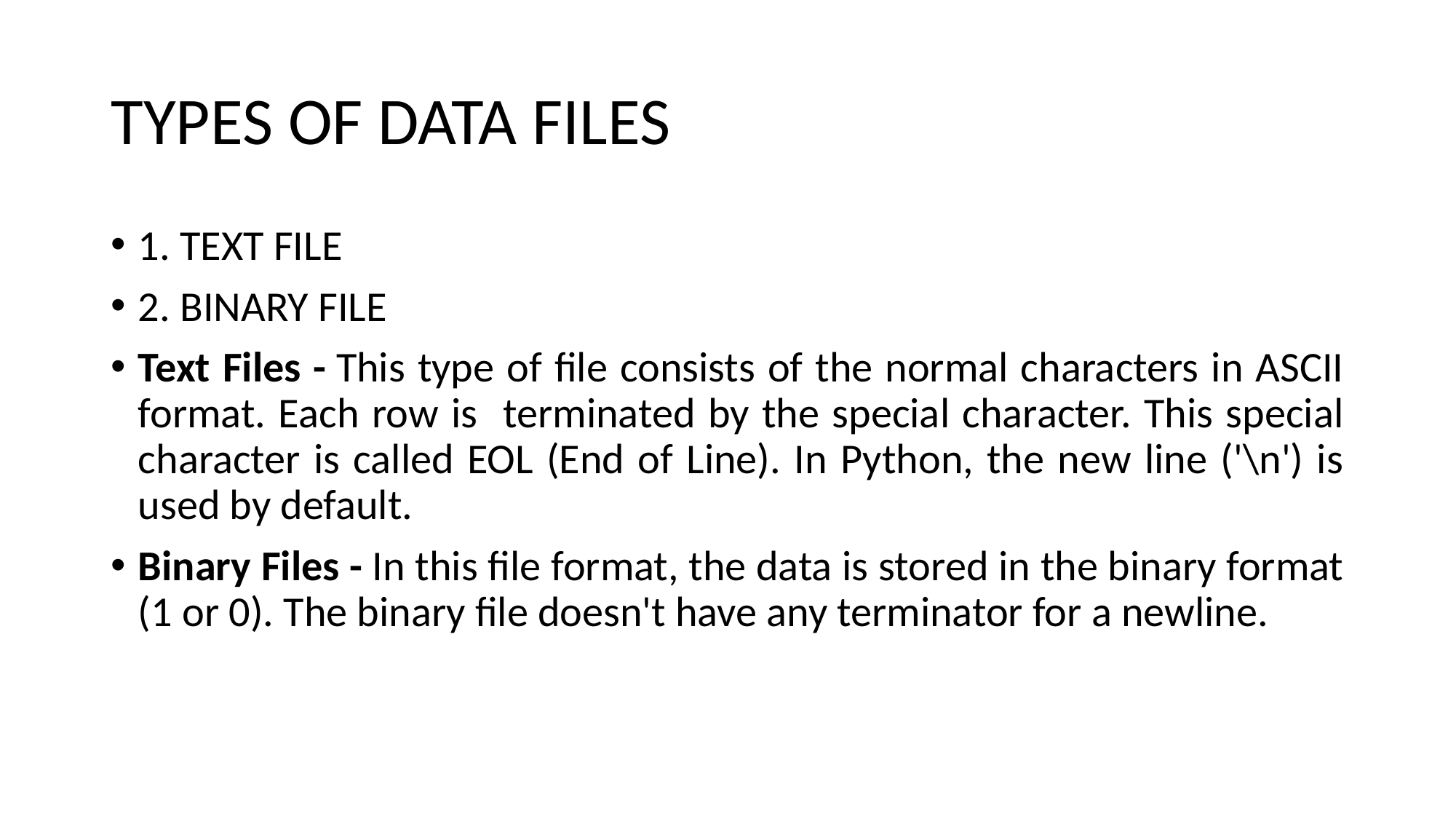

# TYPES OF DATA FILES
1. TEXT FILE
2. BINARY FILE
Text Files - This type of file consists of the normal characters in ASCII format. Each row is  terminated by the special character. This special character is called EOL (End of Line). In Python, the new line ('\n') is used by default.
Binary Files - In this file format, the data is stored in the binary format (1 or 0). The binary file doesn't have any terminator for a newline.